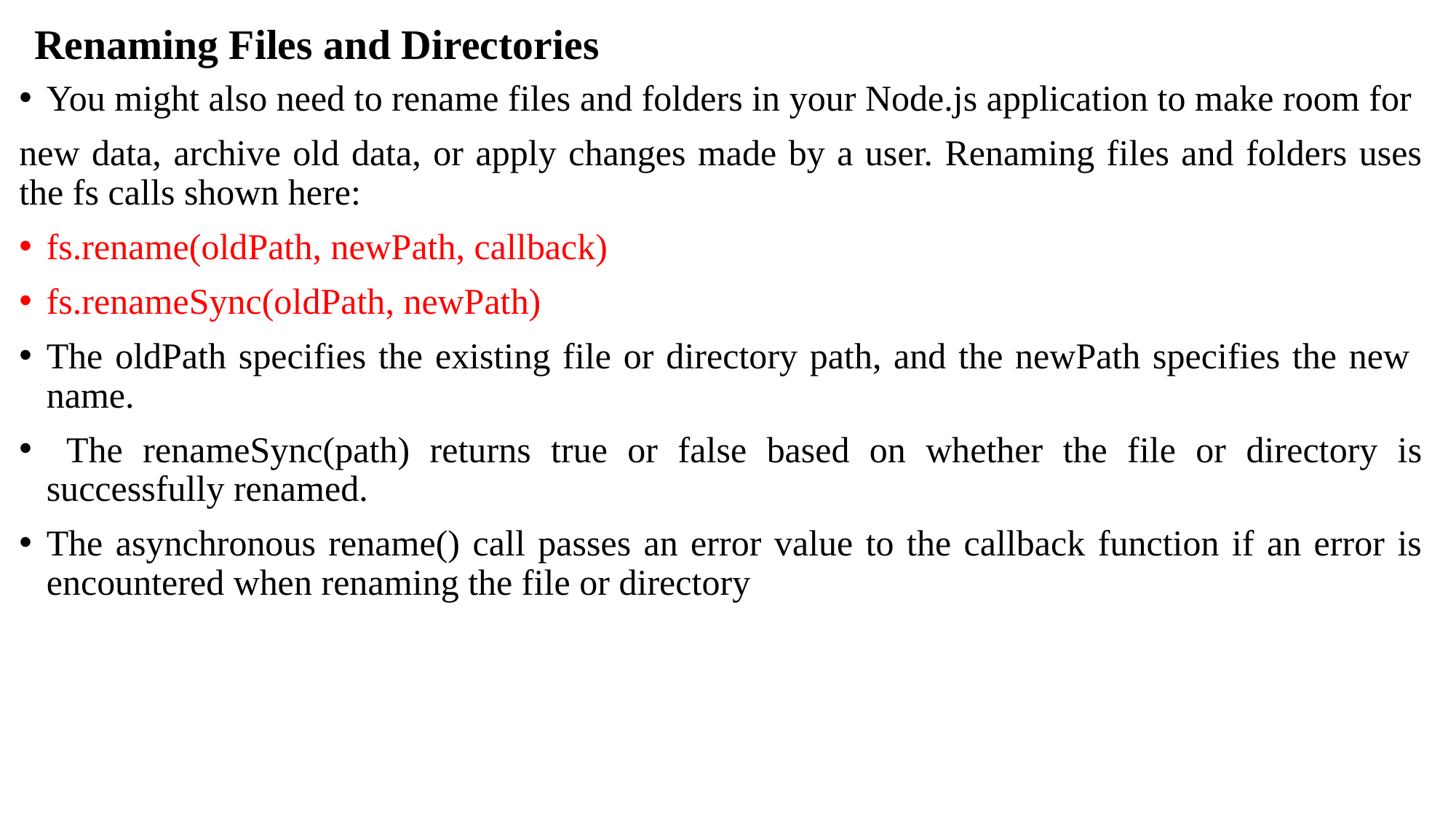

# Renaming Files and Directories
You might also need to rename files and folders in your Node.js application to make room for
new data, archive old data, or apply changes made by a user. Renaming files and folders uses the fs calls shown here:
fs.rename(oldPath, newPath, callback)
fs.renameSync(oldPath, newPath)
The oldPath specifies the existing file or directory path, and the newPath specifies the new  name.
 The renameSync(path) returns true or false based on whether the file or directory is successfully renamed.
The asynchronous rename() call passes an error value to the callback function if an error is encountered when renaming the file or directory